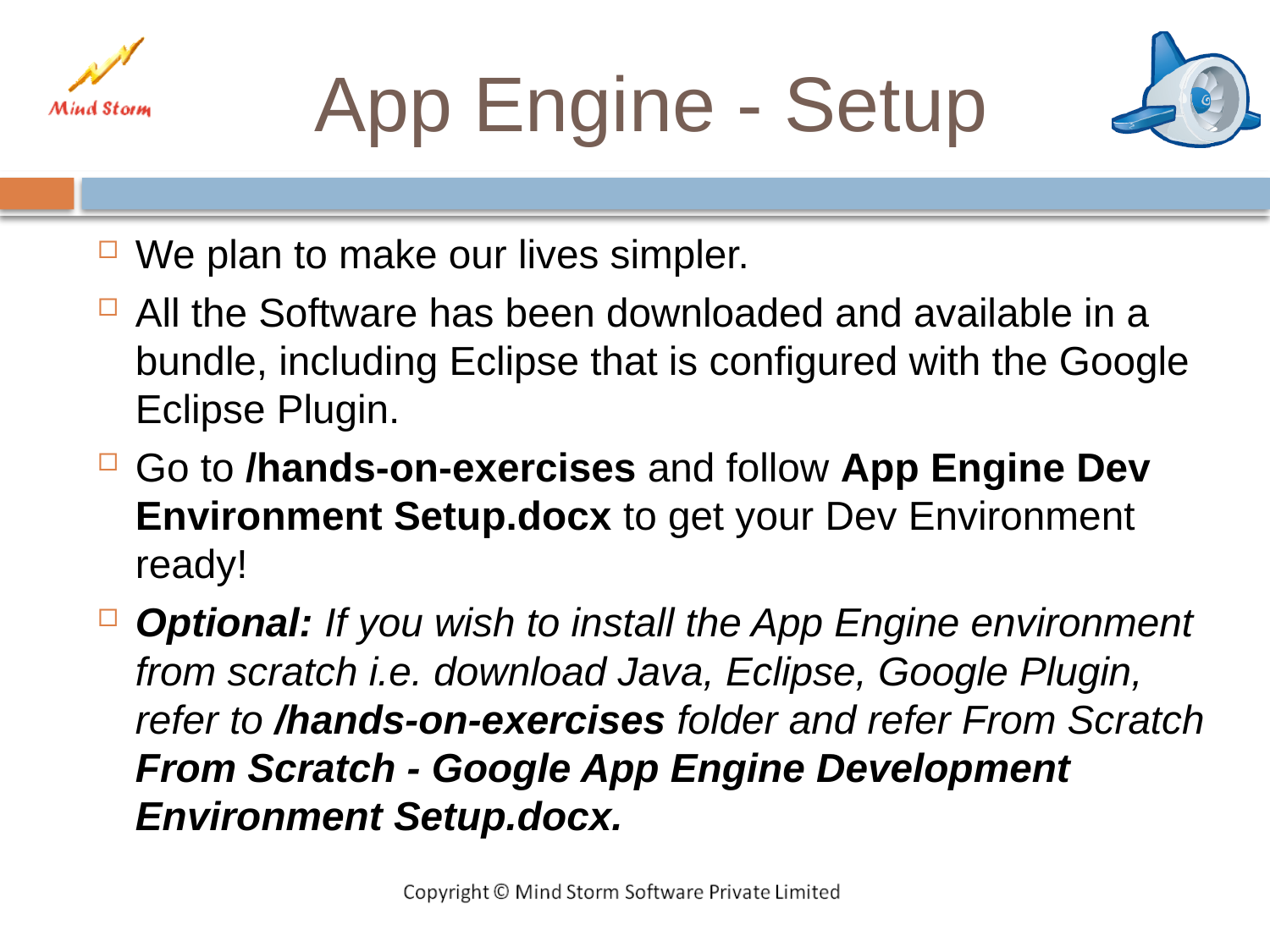

# App Engine - Setup
We plan to make our lives simpler.
All the Software has been downloaded and available in a bundle, including Eclipse that is configured with the Google Eclipse Plugin.
Go to /hands-on-exercises and follow App Engine Dev Environment Setup.docx to get your Dev Environment ready!
Optional: If you wish to install the App Engine environment from scratch i.e. download Java, Eclipse, Google Plugin, refer to /hands-on-exercises folder and refer From Scratch From Scratch - Google App Engine Development Environment Setup.docx.